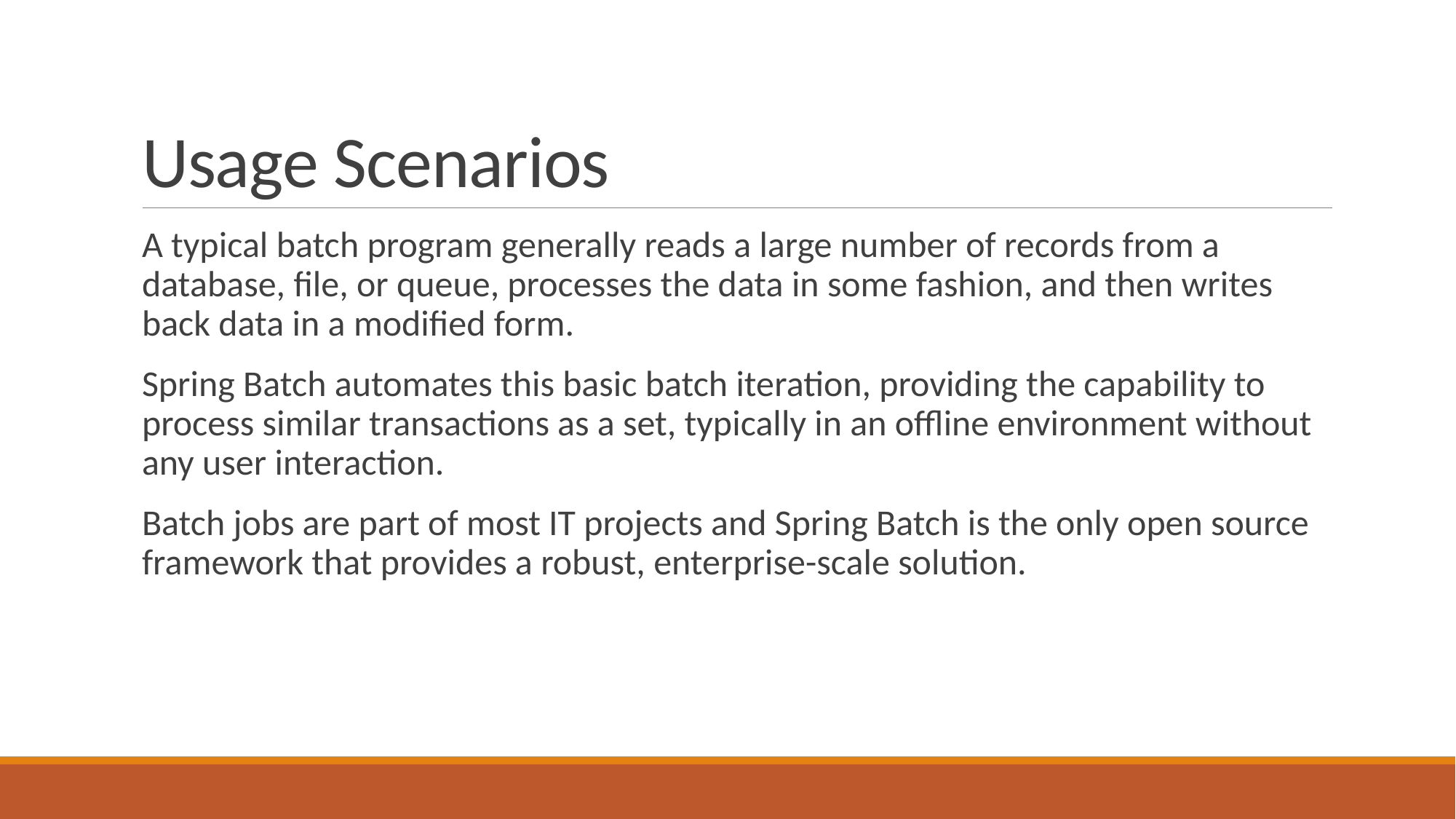

# Usage Scenarios
A typical batch program generally reads a large number of records from a database, file, or queue, processes the data in some fashion, and then writes back data in a modified form.
Spring Batch automates this basic batch iteration, providing the capability to process similar transactions as a set, typically in an offline environment without any user interaction.
Batch jobs are part of most IT projects and Spring Batch is the only open source framework that provides a robust, enterprise-scale solution.